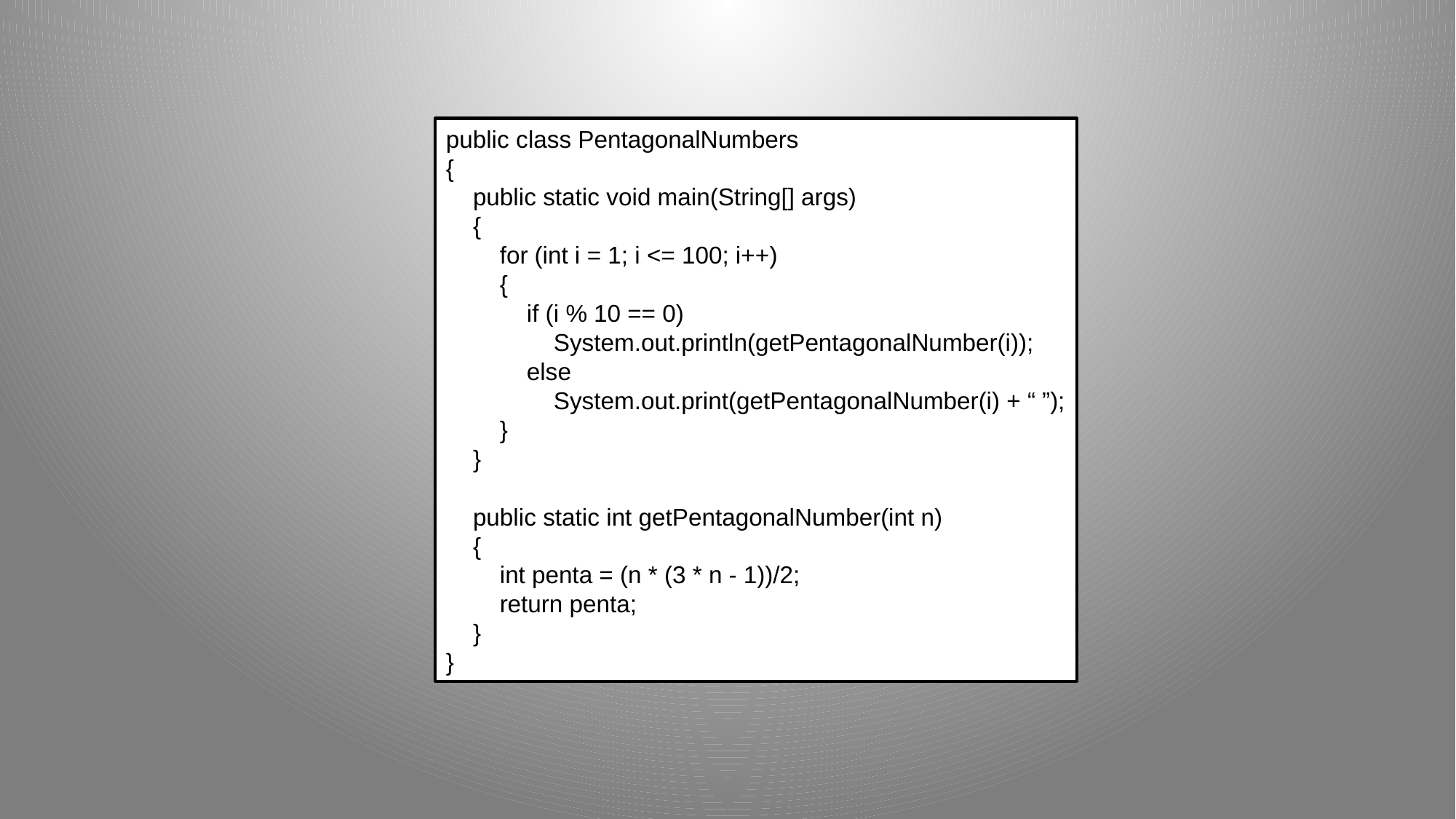

public class PentagonalNumbers
{
    public static void main(String[] args)
    {
        for (int i = 1; i <= 100; i++)
        {
            if (i % 10 == 0)
                System.out.println(getPentagonalNumber(i));
            else
                System.out.print(getPentagonalNumber(i) + “ ”);
        }
    }

    public static int getPentagonalNumber(int n)
    {
        int penta = (n * (3 * n - 1))/2;
        return penta;
    }
}